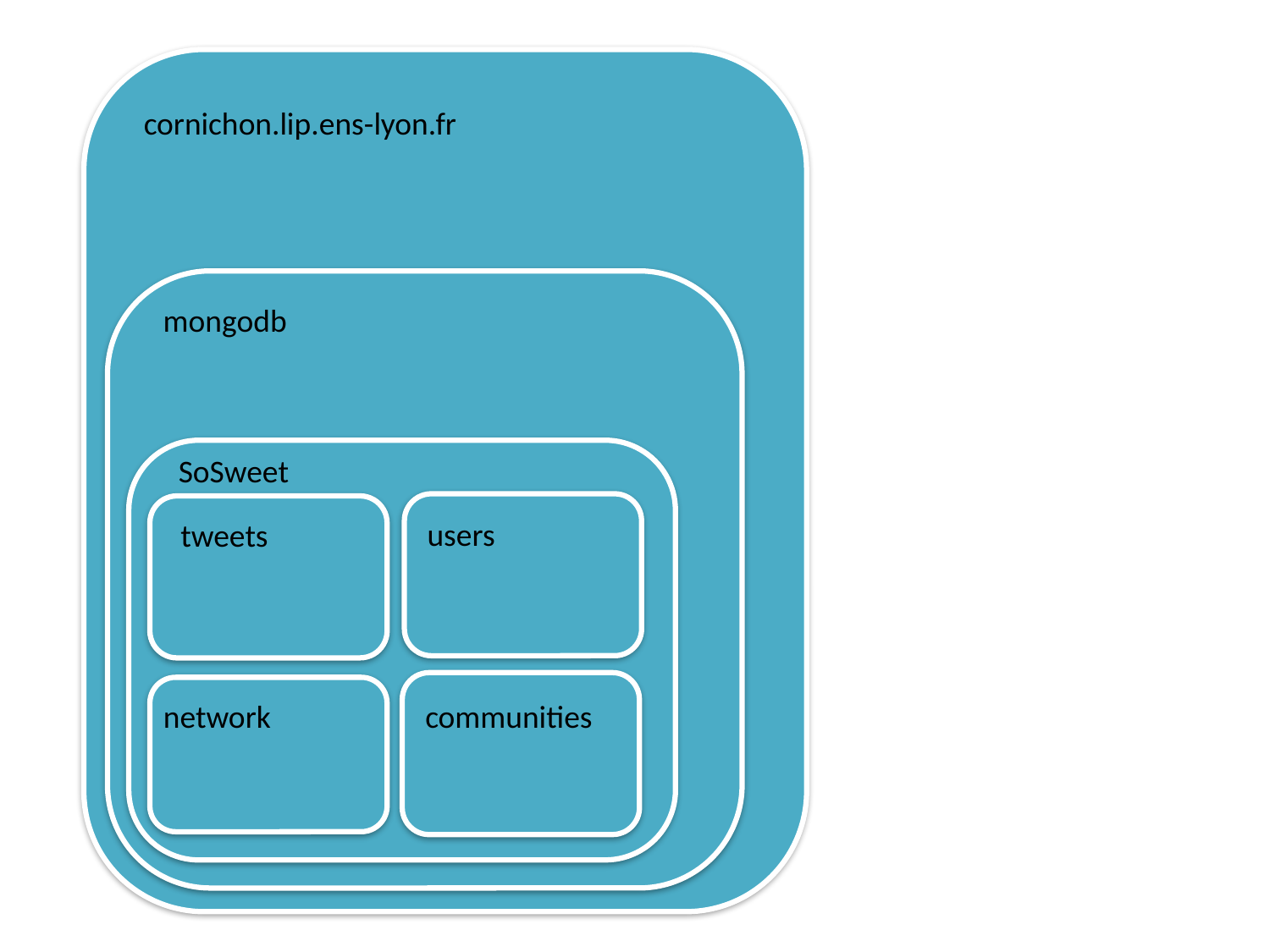

cornichon.lip.ens-lyon.fr

mongodb

SoSweet

users
tweets

network
communities